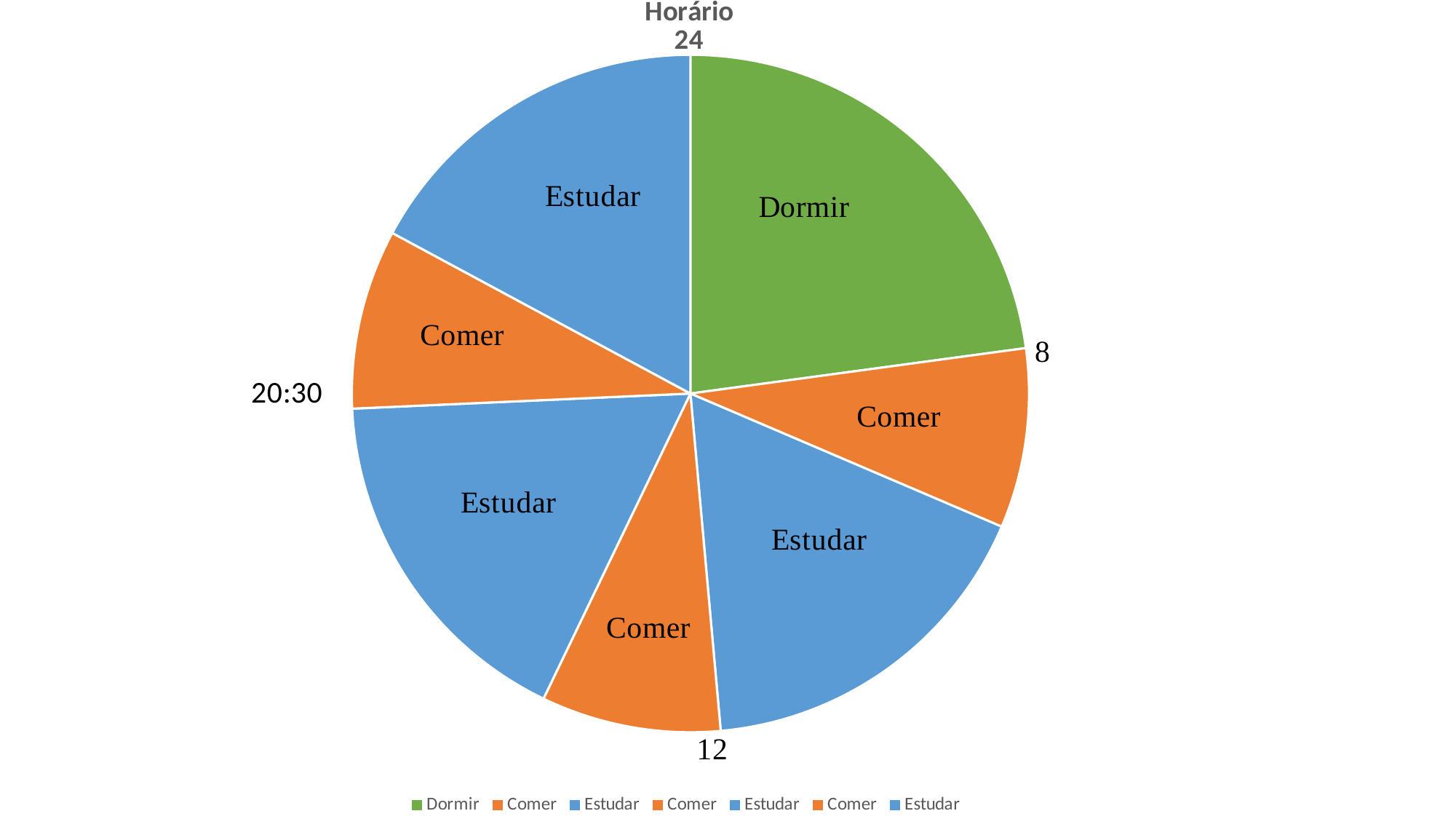

### Chart: Horário
24

| Category | Vendas |
|---|---|
| Dormir | 4.0 |
| Comer | 1.5 |
| Estudar | 3.0 |
| Comer | 1.5 |
| Estudar | 3.0 |
| Comer | 1.5 |
| Estudar | 3.0 |